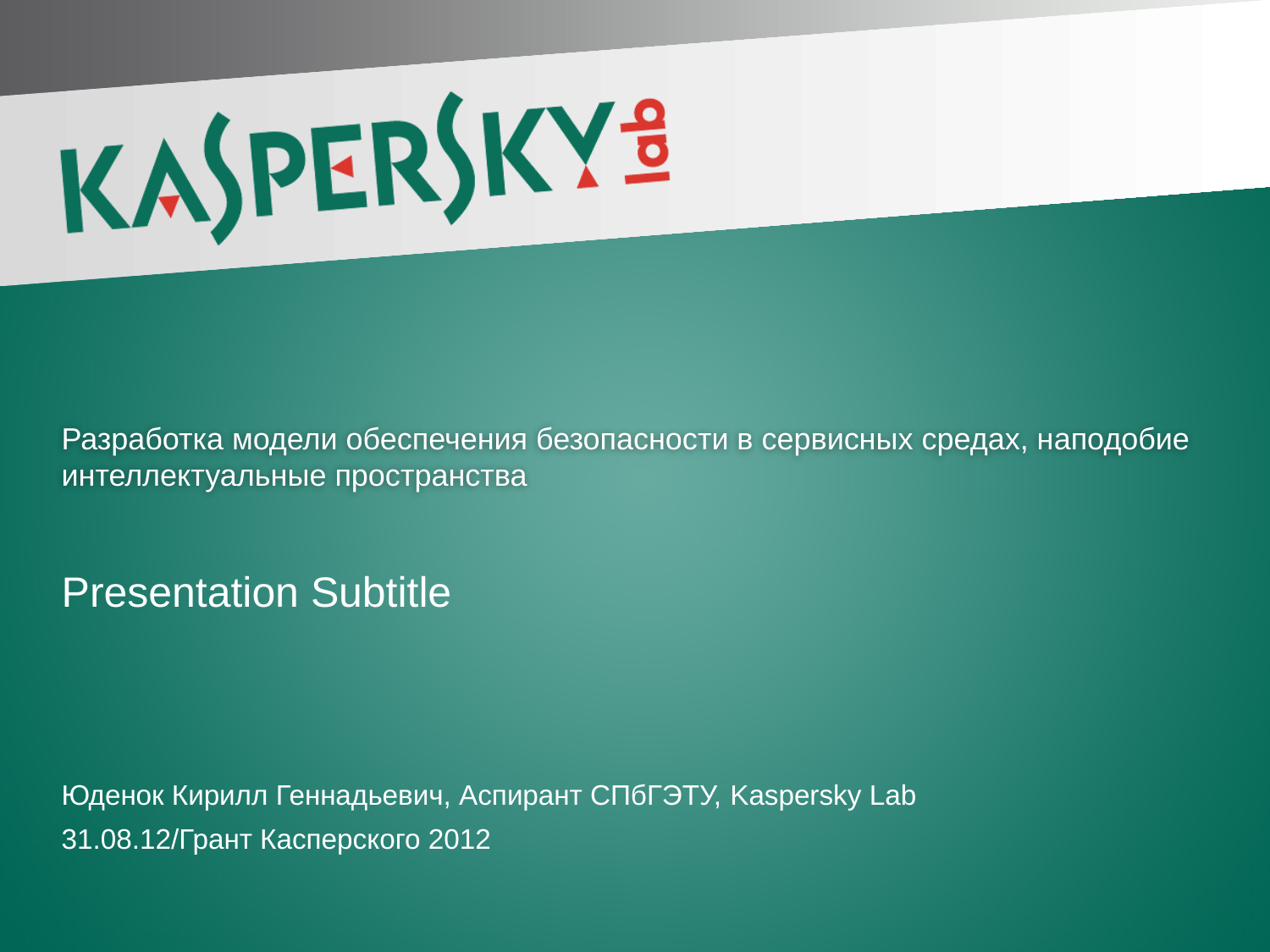

# Разработка модели обеспечения безопасности в сервисных средах, наподобие интеллектуальные пространства
Presentation Subtitle
Юденок Кирилл Геннадьевич, Аспирант СПбГЭТУ, Kaspersky Lab
31.08.12/Грант Касперского 2012